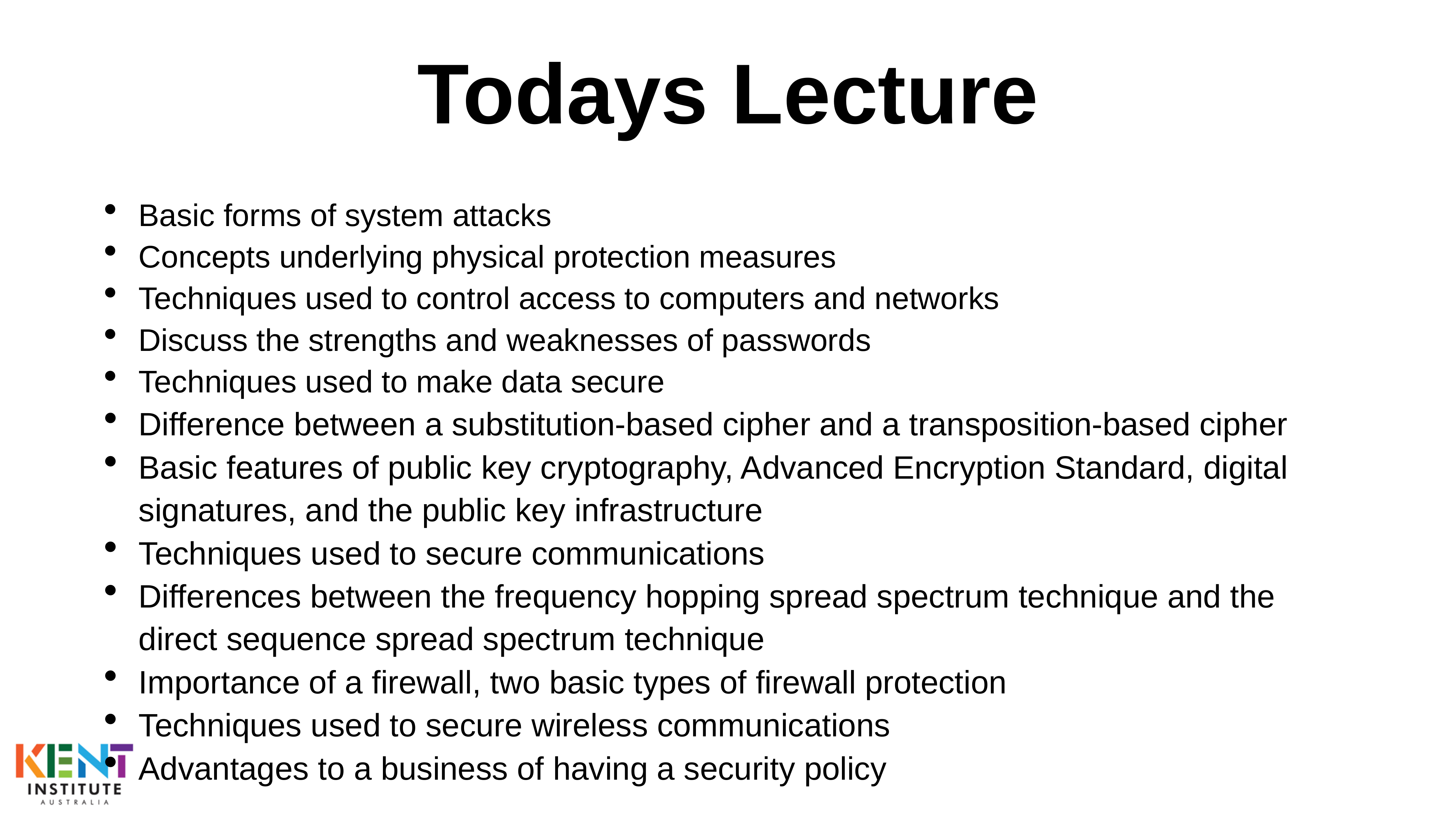

# Todays Lecture
Basic forms of system attacks
Concepts underlying physical protection measures
Techniques used to control access to computers and networks
Discuss the strengths and weaknesses of passwords
Techniques used to make data secure
Difference between a substitution-based cipher and a transposition-based cipher
Basic features of public key cryptography, Advanced Encryption Standard, digital signatures, and the public key infrastructure
Techniques used to secure communications
Differences between the frequency hopping spread spectrum technique and the direct sequence spread spectrum technique
Importance of a firewall, two basic types of firewall protection
Techniques used to secure wireless communications
Advantages to a business of having a security policy